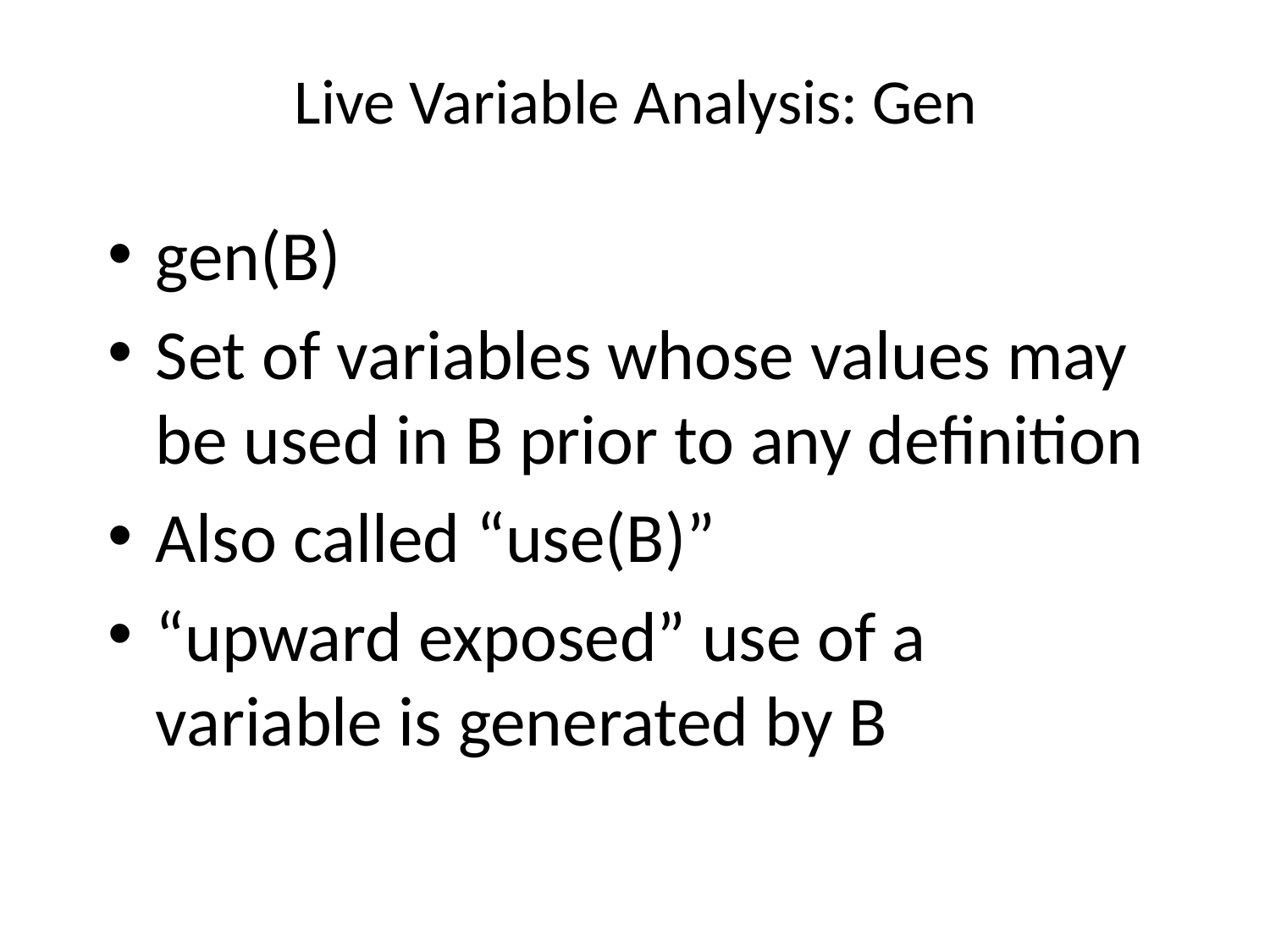

# Live Variable Analysis: Gen
gen(B)
Set of variables whose values may be used in B prior to any definition
Also called “use(B)”
“upward exposed” use of a variable is generated by B